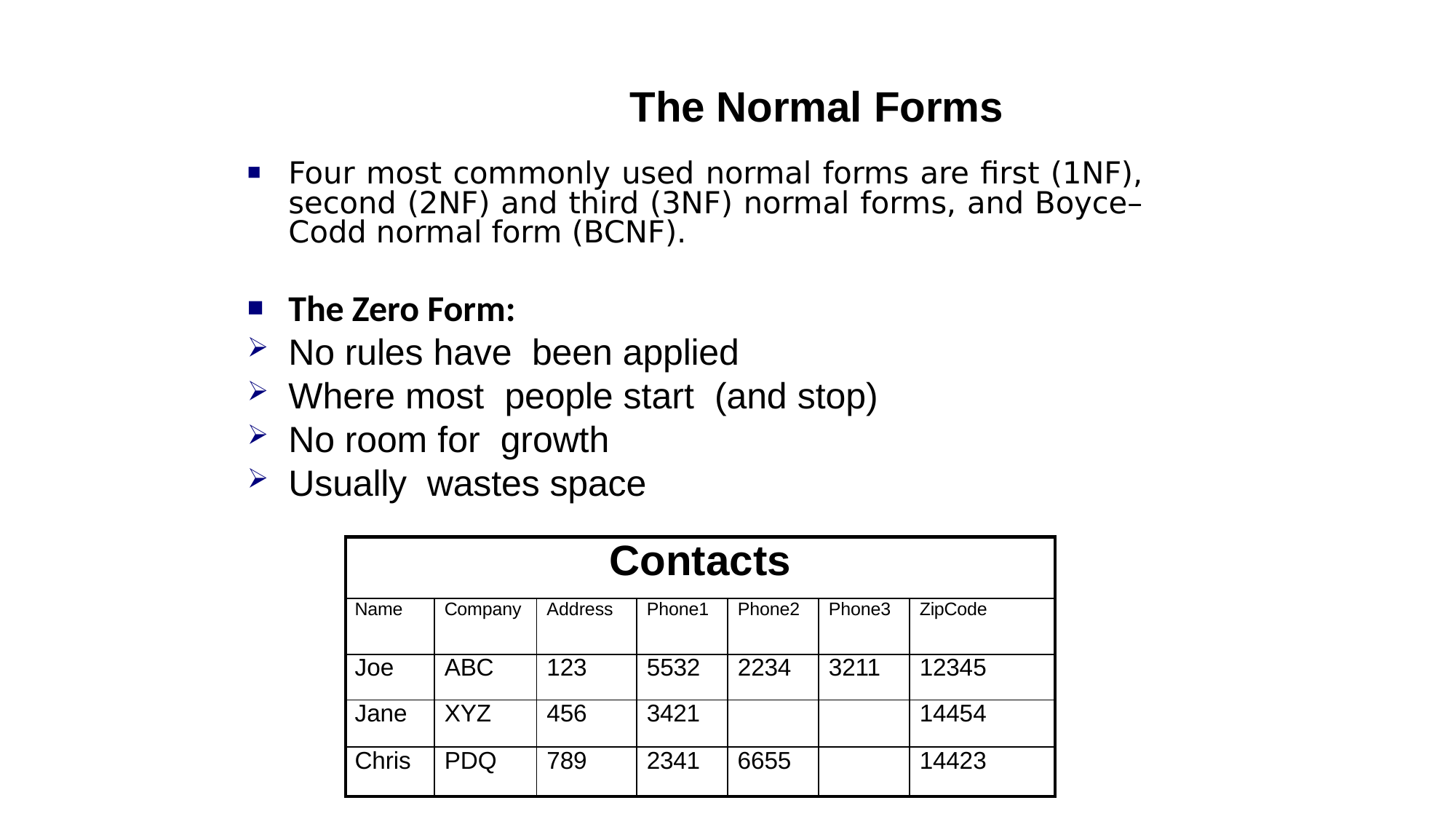

# The Normal Forms
Four most commonly used normal forms are first (1NF),  second (2NF) and third (3NF) normal forms, and Boyce–  Codd normal form (BCNF).

The Zero Form:
No rules have  been applied
Where most  people start  (and stop)
No room for  growth
Usually  wastes space

| Contacts |  |  |  |  |  |  |
| --- | --- | --- | --- | --- | --- | --- |
| Name | Company | Address | Phone1 | Phone2 | Phone3 | ZipCode |
| Joe | ABC | 123 | 5532 | 2234 | 3211 | 12345 |
| Jane | XYZ | 456 | 3421 |  |  | 14454 |
| Chris | PDQ | 789 | 2341 | 6655 |  | 14423 |